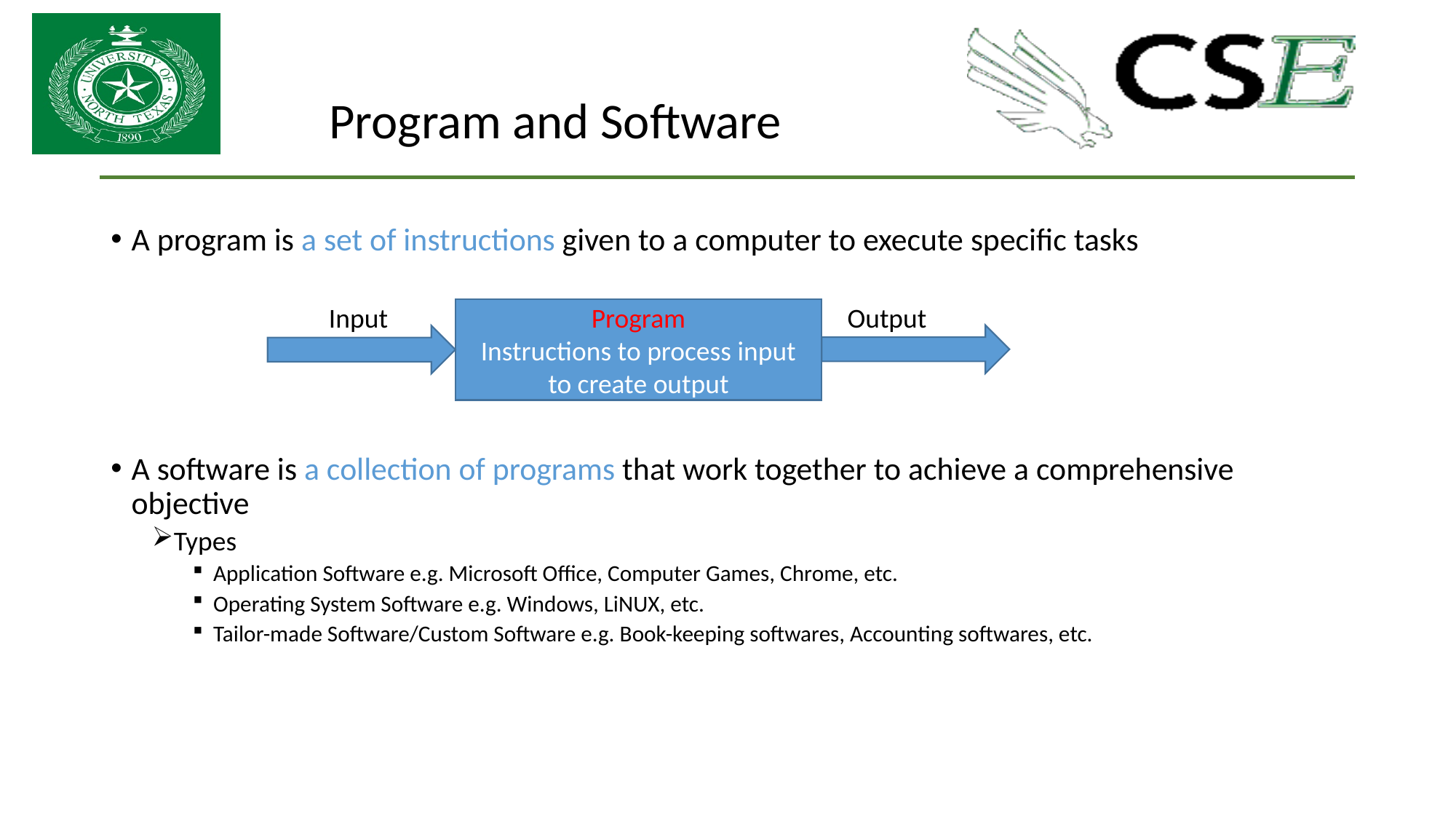

# Program and Software
A program is a set of instructions given to a computer to execute specific tasks

A software is a collection of programs that work together to achieve a comprehensive objective
Types
Application Software e.g. Microsoft Office, Computer Games, Chrome, etc.
Operating System Software e.g. Windows, LiNUX, etc.
Tailor-made Software/Custom Software e.g. Book-keeping softwares, Accounting softwares, etc.
Output
Input
Program
Instructions to process input to create output